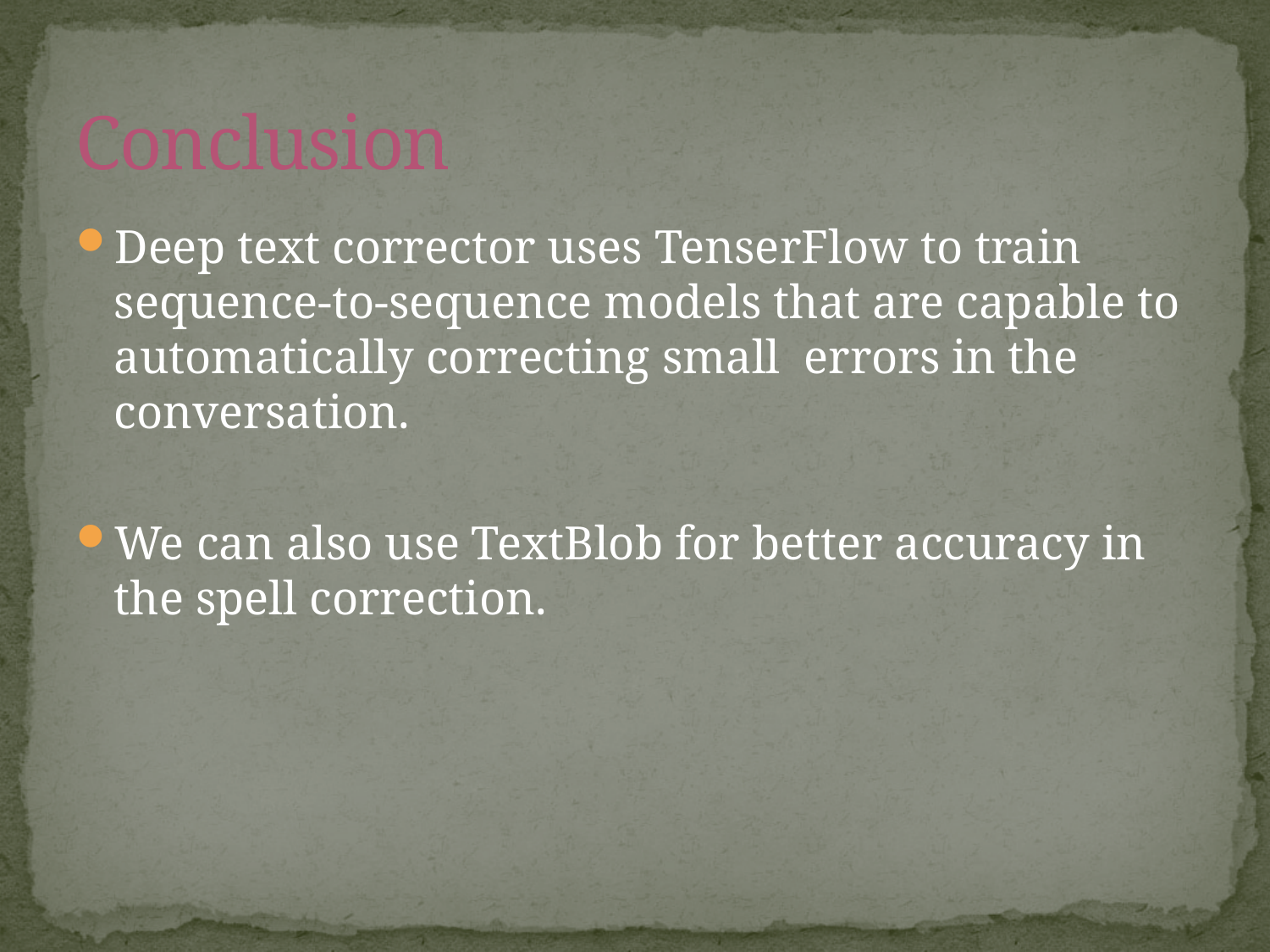

# Conclusion
Deep text corrector uses TenserFlow to train sequence-to-sequence models that are capable to automatically correcting small  errors in the conversation.

We can also use TextBlob for better accuracy in the spell correction.